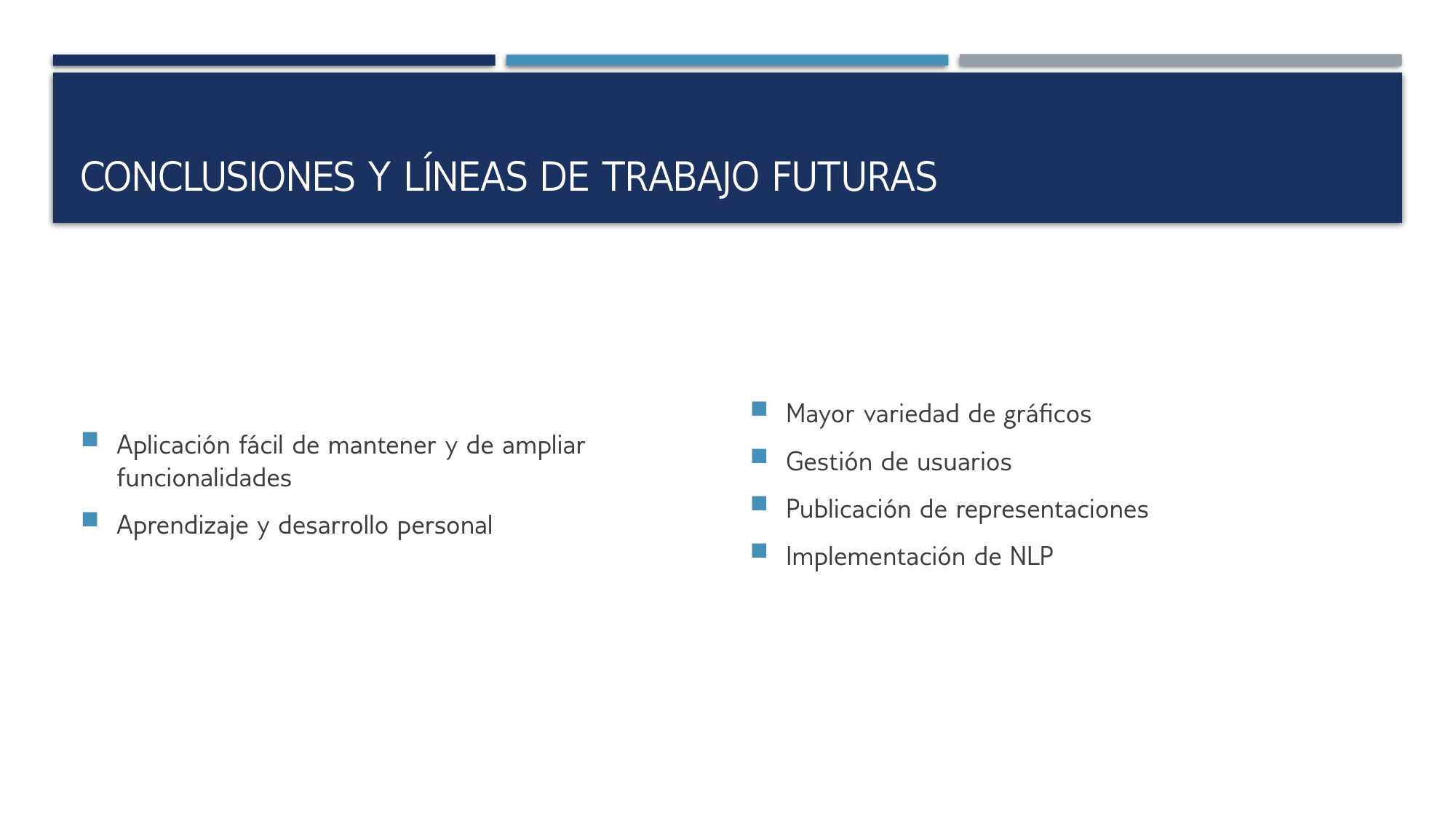

# Conclusiones y líneas de trabajo futuras
Aplicación fácil de mantener y de ampliar funcionalidades
Aprendizaje y desarrollo personal
Mayor variedad de gráficos
Gestión de usuarios
Publicación de representaciones
Implementación de NLP